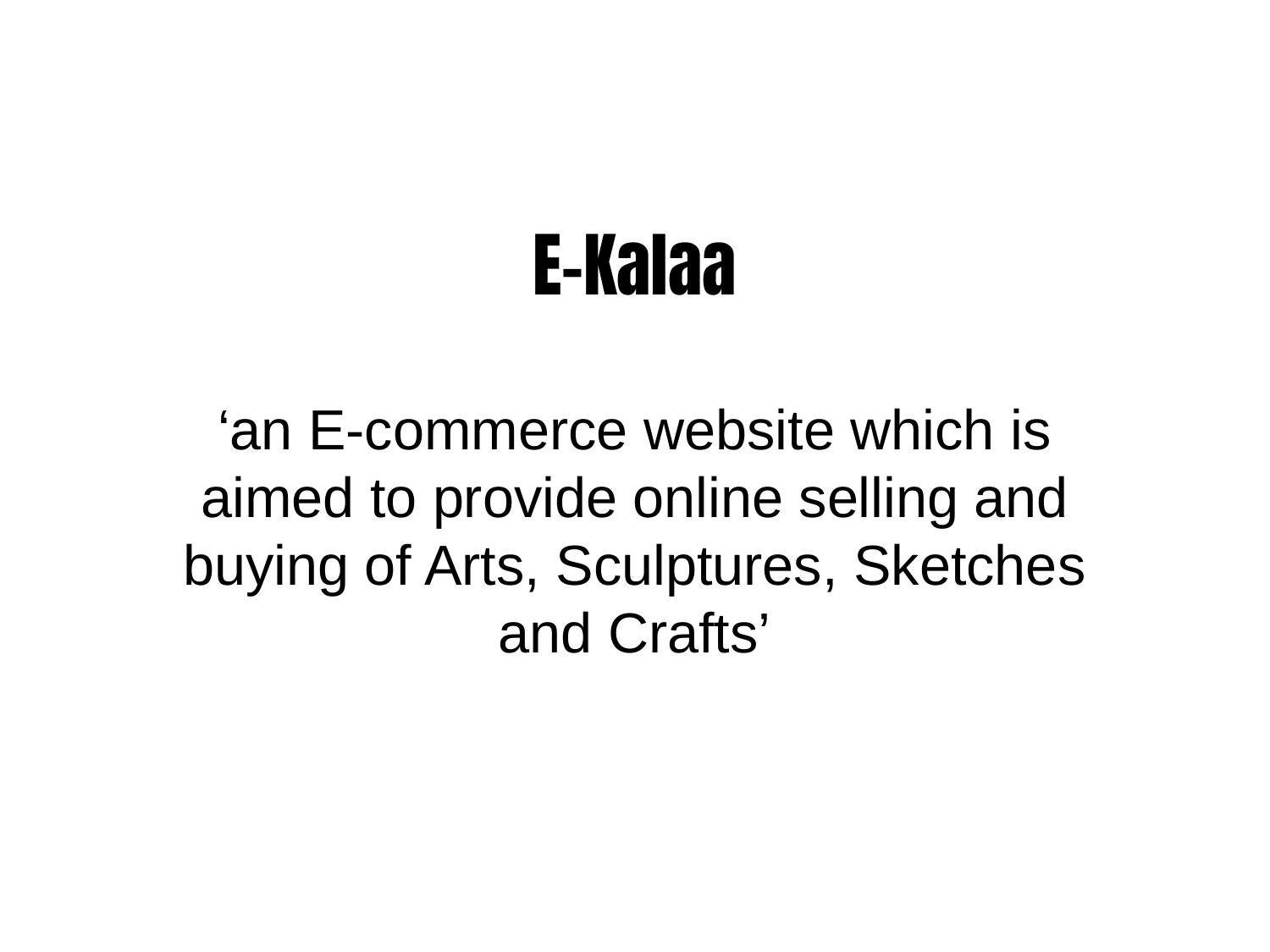

E-Kalaa

‘an E-commerce website which is aimed to provide online selling and buying of Arts, Sculptures, Sketches and Crafts’